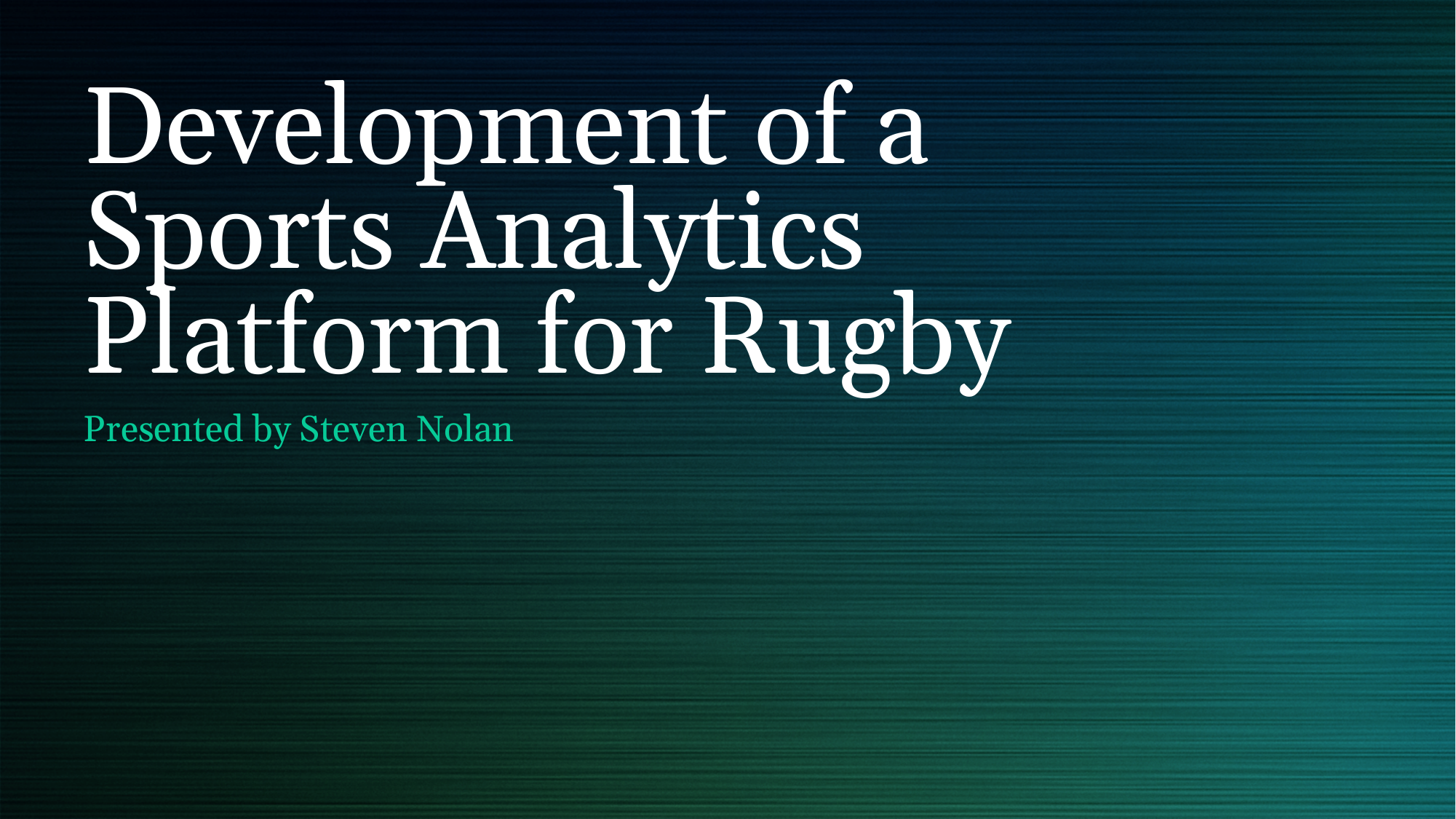

# Development of a Sports Analytics Platform for Rugby
Presented by Steven Nolan